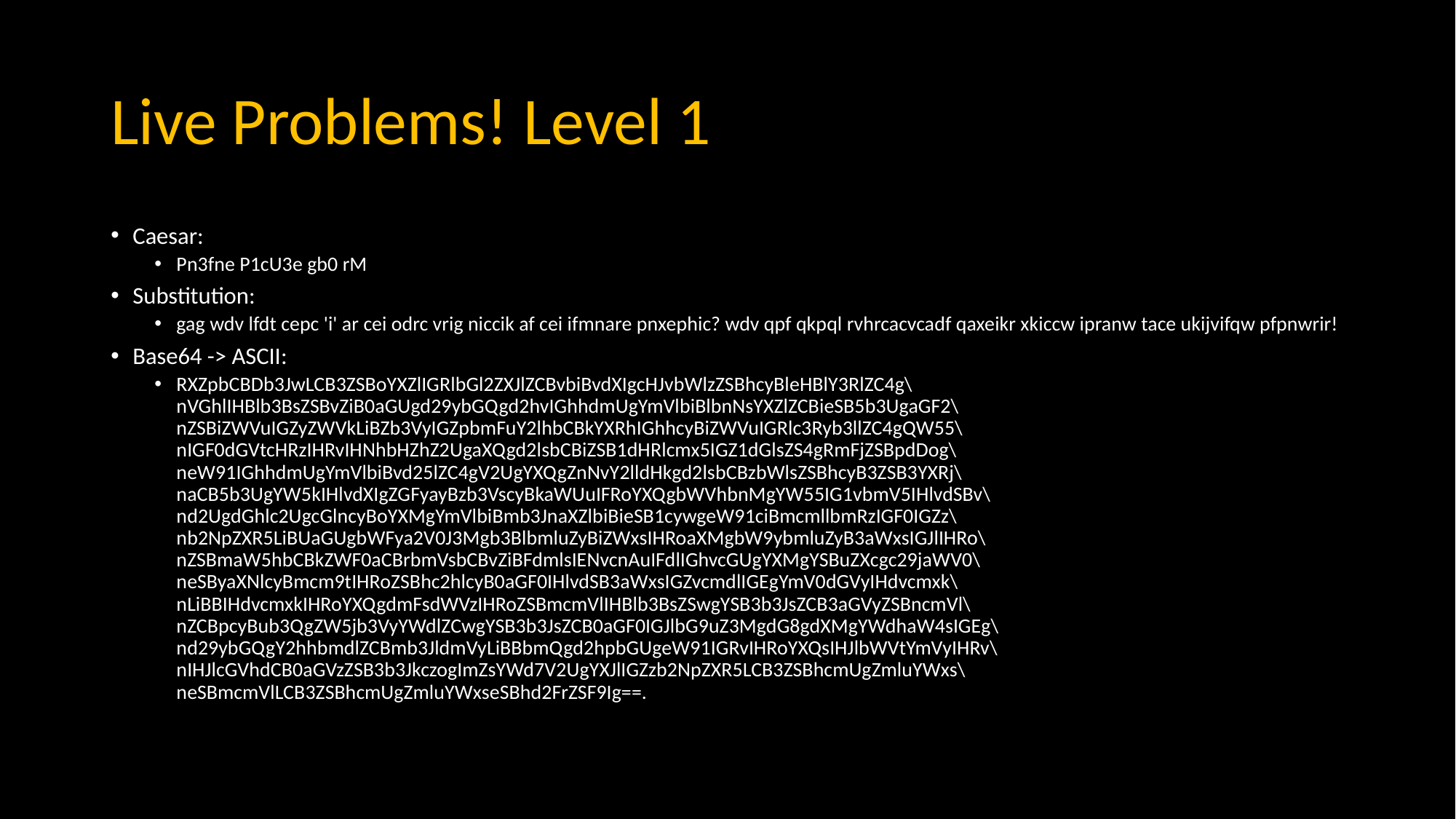

# Live Problems! Level 1
Caesar:
Pn3fne P1cU3e gb0 rM
Substitution:
gag wdv lfdt cepc 'i' ar cei odrc vrig niccik af cei ifmnare pnxephic? wdv qpf qkpql rvhrcacvcadf qaxeikr xkiccw ipranw tace ukijvifqw pfpnwrir!
Base64 -> ASCII:
RXZpbCBDb3JwLCB3ZSBoYXZlIGRlbGl2ZXJlZCBvbiBvdXIgcHJvbWlzZSBhcyBleHBlY3RlZC4g\nVGhlIHBlb3BsZSBvZiB0aGUgd29ybGQgd2hvIGhhdmUgYmVlbiBlbnNsYXZlZCBieSB5b3UgaGF2\nZSBiZWVuIGZyZWVkLiBZb3VyIGZpbmFuY2lhbCBkYXRhIGhhcyBiZWVuIGRlc3Ryb3llZC4gQW55\nIGF0dGVtcHRzIHRvIHNhbHZhZ2UgaXQgd2lsbCBiZSB1dHRlcmx5IGZ1dGlsZS4gRmFjZSBpdDog\neW91IGhhdmUgYmVlbiBvd25lZC4gV2UgYXQgZnNvY2lldHkgd2lsbCBzbWlsZSBhcyB3ZSB3YXRj\naCB5b3UgYW5kIHlvdXIgZGFyayBzb3VscyBkaWUuIFRoYXQgbWVhbnMgYW55IG1vbmV5IHlvdSBv\nd2UgdGhlc2UgcGlncyBoYXMgYmVlbiBmb3JnaXZlbiBieSB1cywgeW91ciBmcmllbmRzIGF0IGZz\nb2NpZXR5LiBUaGUgbWFya2V0J3Mgb3BlbmluZyBiZWxsIHRoaXMgbW9ybmluZyB3aWxsIGJlIHRo\nZSBmaW5hbCBkZWF0aCBrbmVsbCBvZiBFdmlsIENvcnAuIFdlIGhvcGUgYXMgYSBuZXcgc29jaWV0\neSByaXNlcyBmcm9tIHRoZSBhc2hlcyB0aGF0IHlvdSB3aWxsIGZvcmdlIGEgYmV0dGVyIHdvcmxk\nLiBBIHdvcmxkIHRoYXQgdmFsdWVzIHRoZSBmcmVlIHBlb3BsZSwgYSB3b3JsZCB3aGVyZSBncmVl\nZCBpcyBub3QgZW5jb3VyYWdlZCwgYSB3b3JsZCB0aGF0IGJlbG9uZ3MgdG8gdXMgYWdhaW4sIGEg\nd29ybGQgY2hhbmdlZCBmb3JldmVyLiBBbmQgd2hpbGUgeW91IGRvIHRoYXQsIHJlbWVtYmVyIHRv\nIHJlcGVhdCB0aGVzZSB3b3JkczogImZsYWd7V2UgYXJlIGZzb2NpZXR5LCB3ZSBhcmUgZmluYWxs\neSBmcmVlLCB3ZSBhcmUgZmluYWxseSBhd2FrZSF9Ig==.